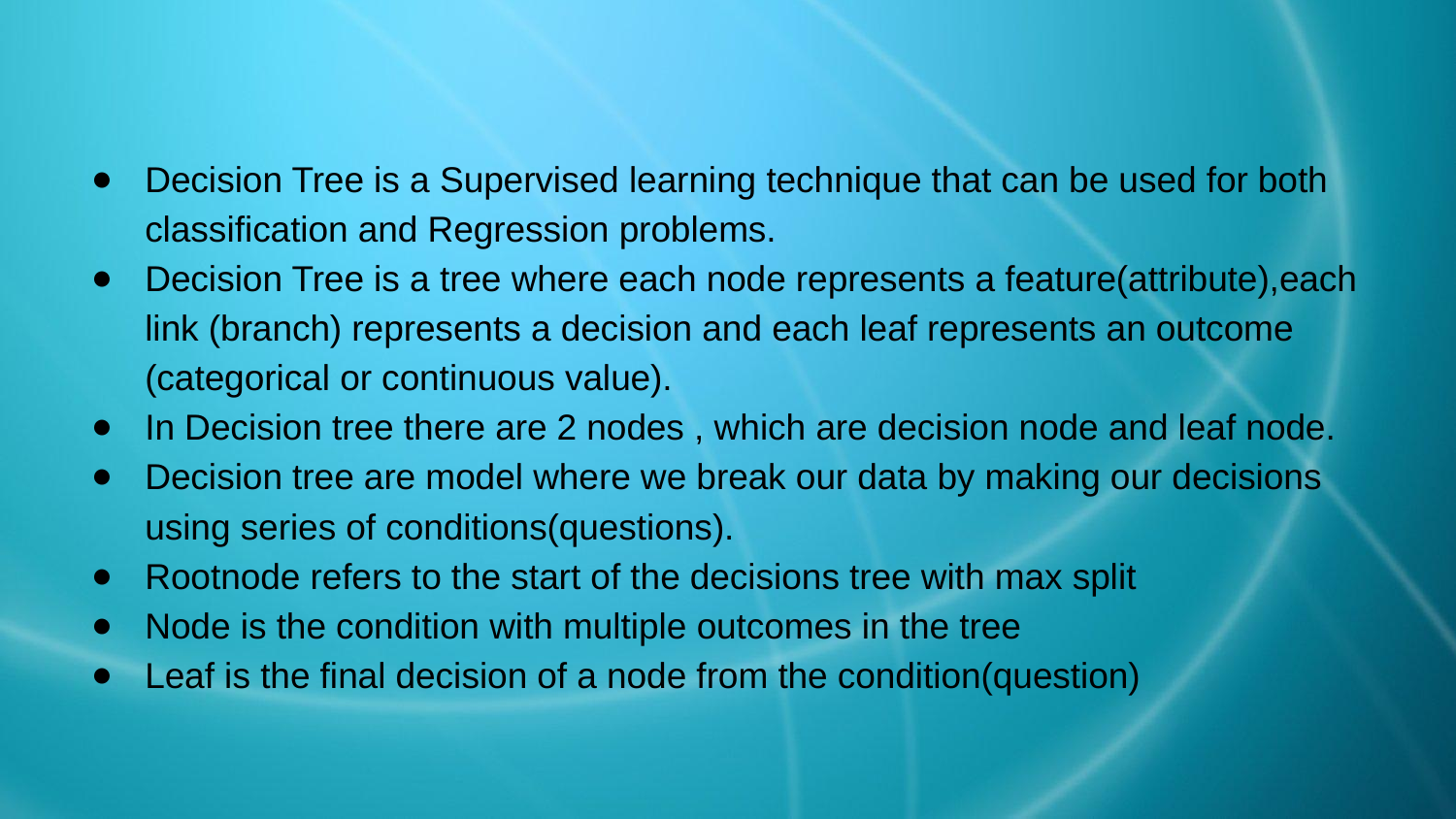

#
Decision Tree is a Supervised learning technique that can be used for both classification and Regression problems.
Decision Tree is a tree where each node represents a feature(attribute),each link (branch) represents a decision and each leaf represents an outcome (categorical or continuous value).
In Decision tree there are 2 nodes , which are decision node and leaf node.
Decision tree are model where we break our data by making our decisions using series of conditions(questions).
Rootnode refers to the start of the decisions tree with max split
Node is the condition with multiple outcomes in the tree
Leaf is the final decision of a node from the condition(question)